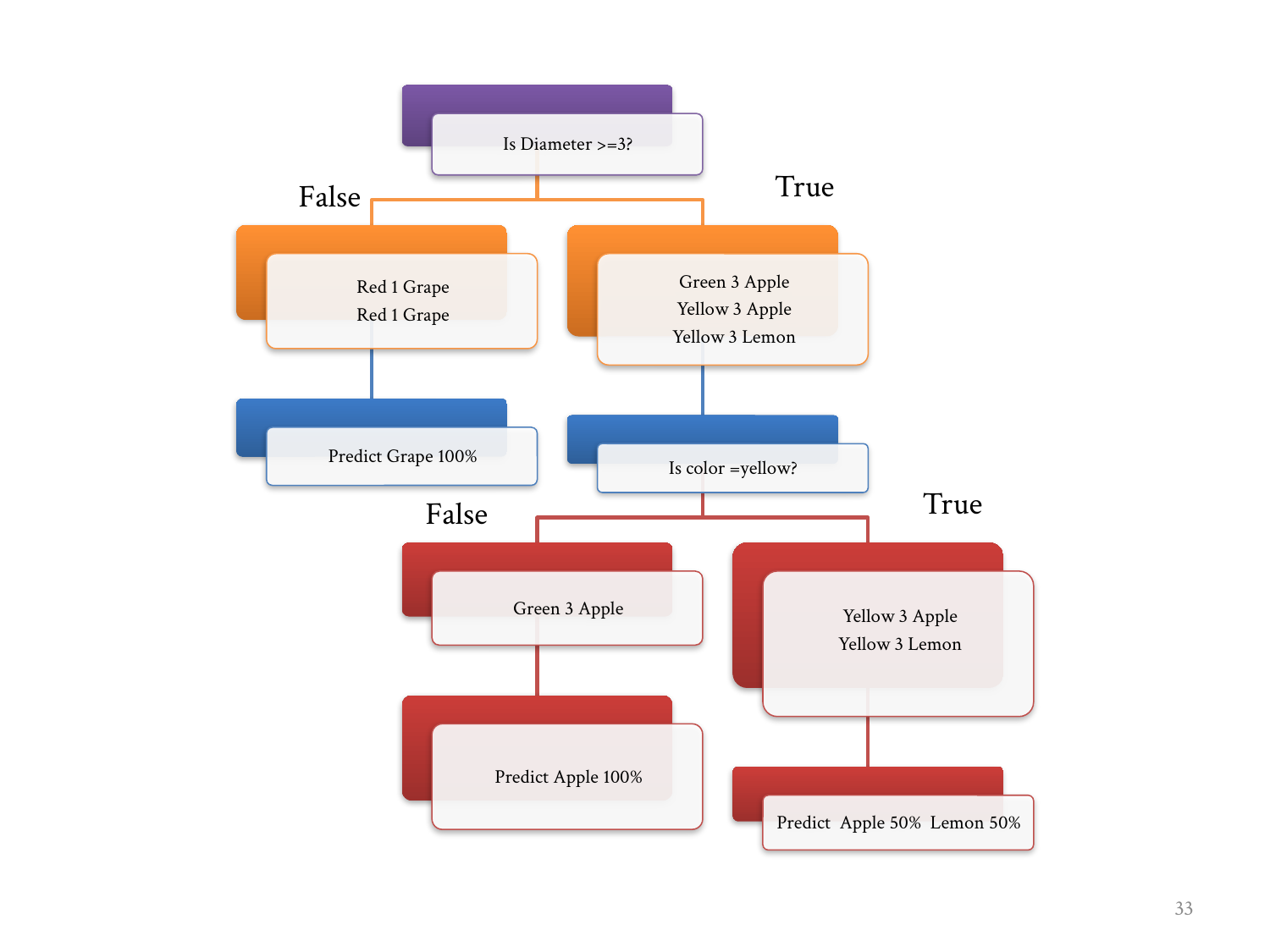

Is Diameter >=3?
Red 1 Grape
Red 1 Grape
Predict Grape 100%
Green 3 Apple
Yellow 3 Apple
Yellow 3 Lemon
Is color =yellow?
Green 3 Apple
Predict Apple 100%
Yellow 3 Apple
Yellow 3 Lemon

Predict  Apple 50%  Lemon 50%
True
False
True
False
33